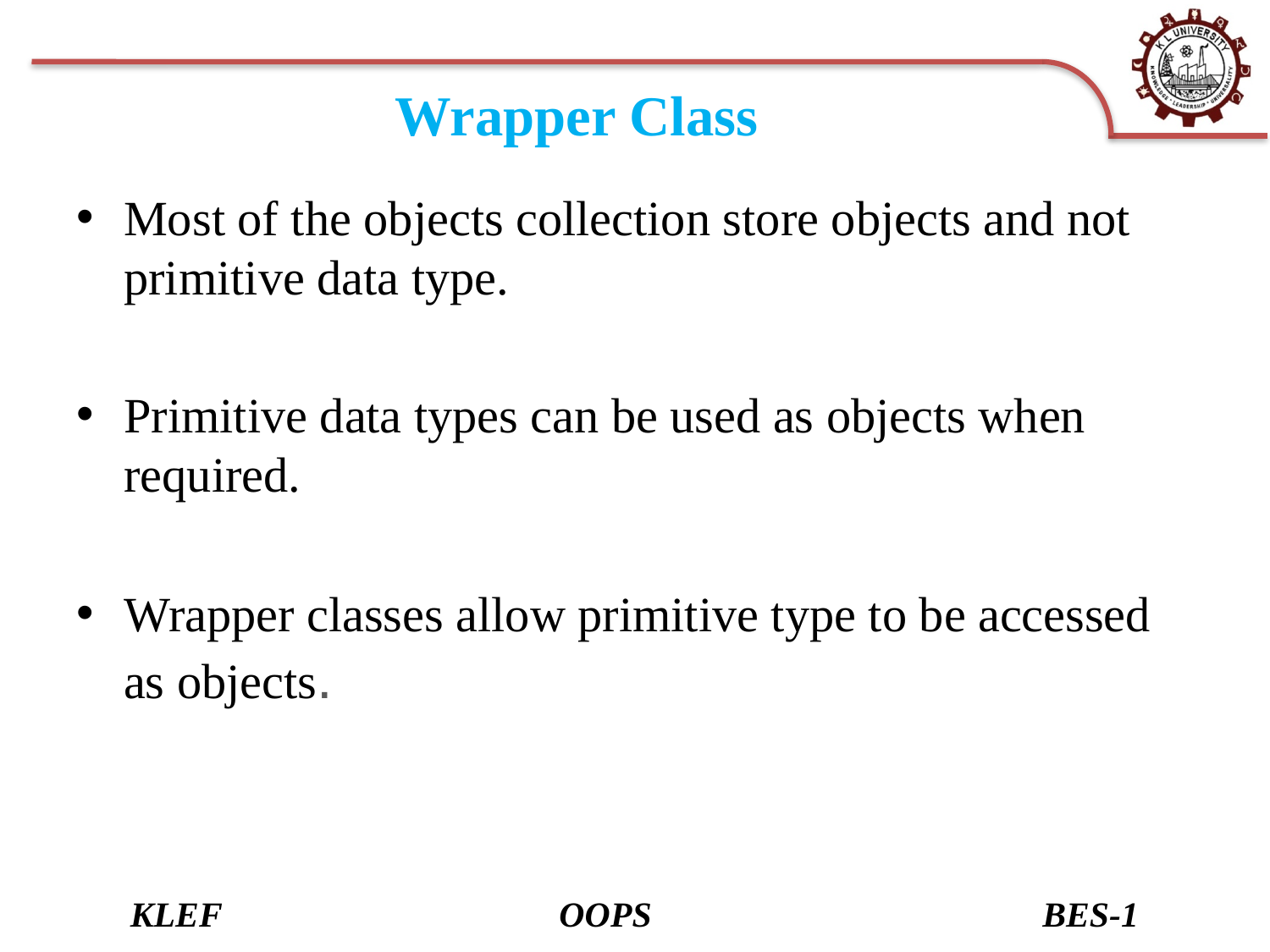

# Wrapper Class
Most of the objects collection store objects and not primitive data type.

Primitive data types can be used as objects when required.

Wrapper classes allow primitive type to be accessed as objects.
KLEF                                      OOPS                                            BES-1